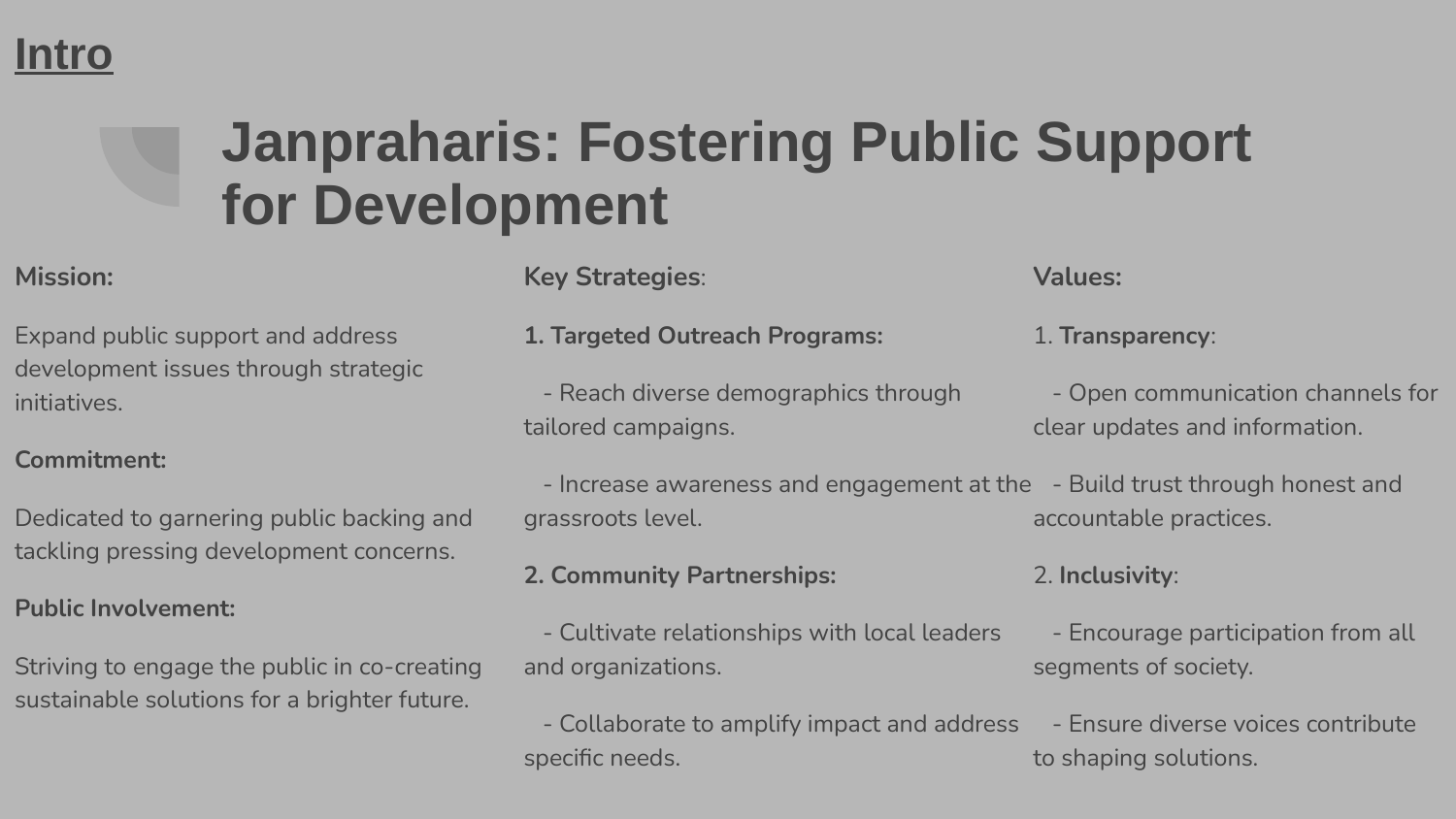

Intro
# Janpraharis: Fostering Public Support for Development
Mission:
Expand public support and address development issues through strategic initiatives.
Commitment:
Dedicated to garnering public backing and tackling pressing development concerns.
Public Involvement:
Striving to engage the public in co-creating sustainable solutions for a brighter future.
Key Strategies:
1. Targeted Outreach Programs:
   - Reach diverse demographics through tailored campaigns.
   - Increase awareness and engagement at the grassroots level.
2. Community Partnerships:
   - Cultivate relationships with local leaders and organizations.
   - Collaborate to amplify impact and address specific needs.
Values:
1. Transparency:
   - Open communication channels for clear updates and information.
   - Build trust through honest and accountable practices.
2. Inclusivity:
   - Encourage participation from all segments of society.
   - Ensure diverse voices contribute to shaping solutions.